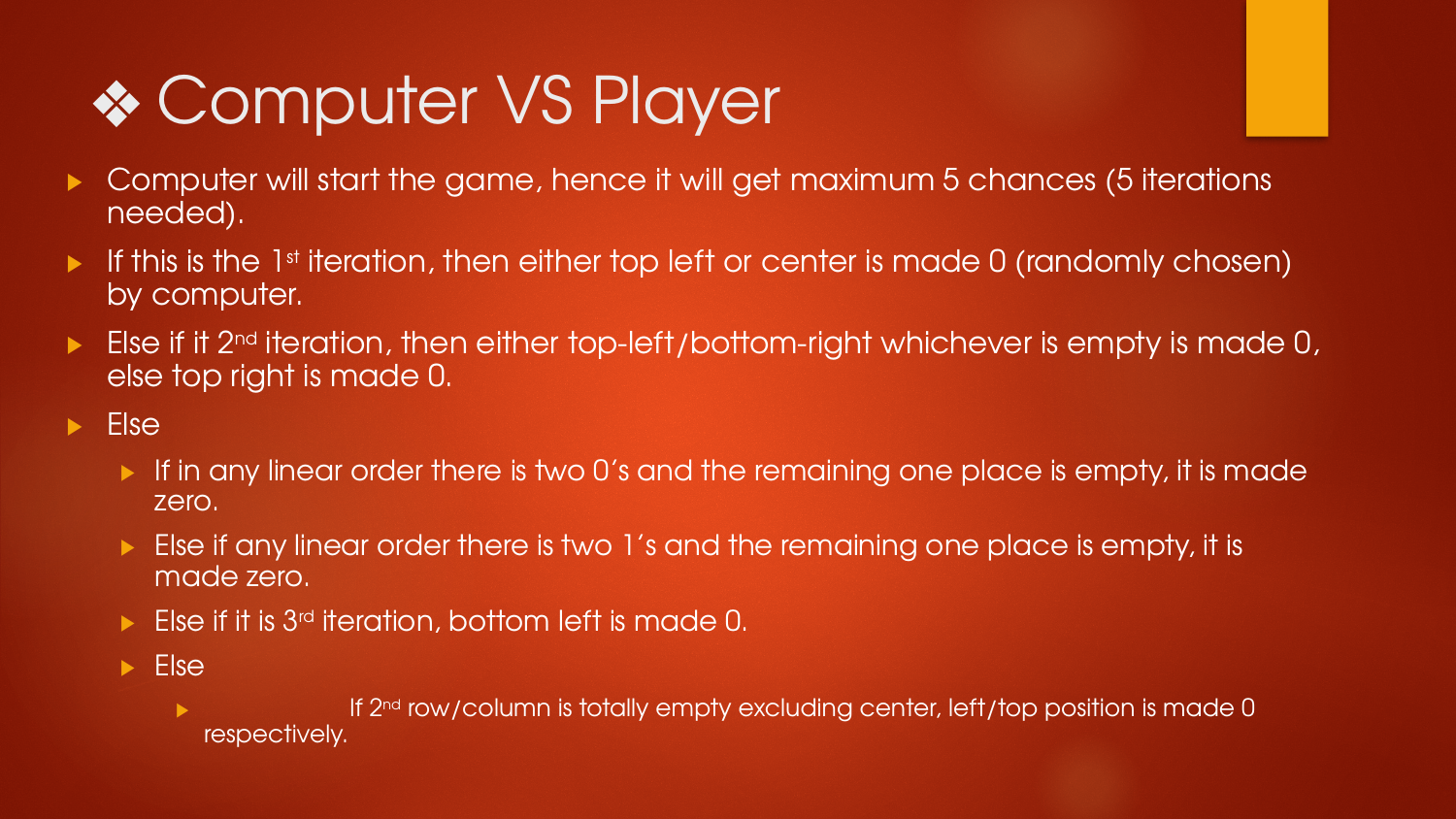

# Computer VS Player
Computer will start the game, hence it will get maximum 5 chances (5 iterations needed).
If this is the 1st iteration, then either top left or center is made 0 (randomly chosen) by computer.
Else if it 2nd iteration, then either top-left/bottom-right whichever is empty is made 0, else top right is made 0.
Else
If in any linear order there is two 0’s and the remaining one place is empty, it is made zero.
Else if any linear order there is two 1’s and the remaining one place is empty, it is made zero.
Else if it is 3rd iteration, bottom left is made 0.
Else
	If 2nd row/column is totally empty excluding center, left/top position is made 0 respectively.